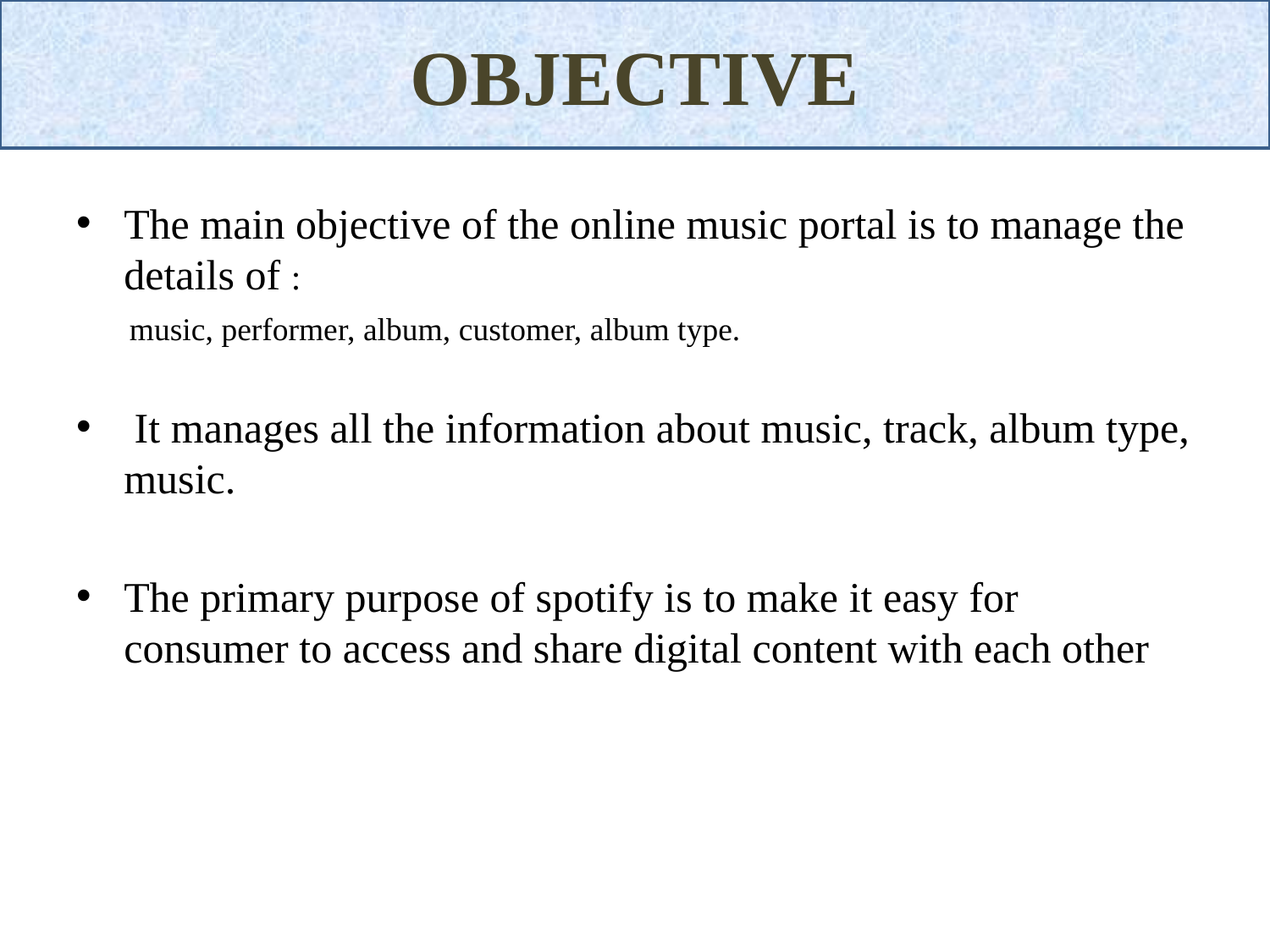

OBJECTIVE
The main objective of the online music portal is to manage the details of :
      music, performer, album, customer, album type.

 It manages all the information about music, track, album type, music.

The primary purpose of spotify is to make it easy for consumer to access and share digital content with each other